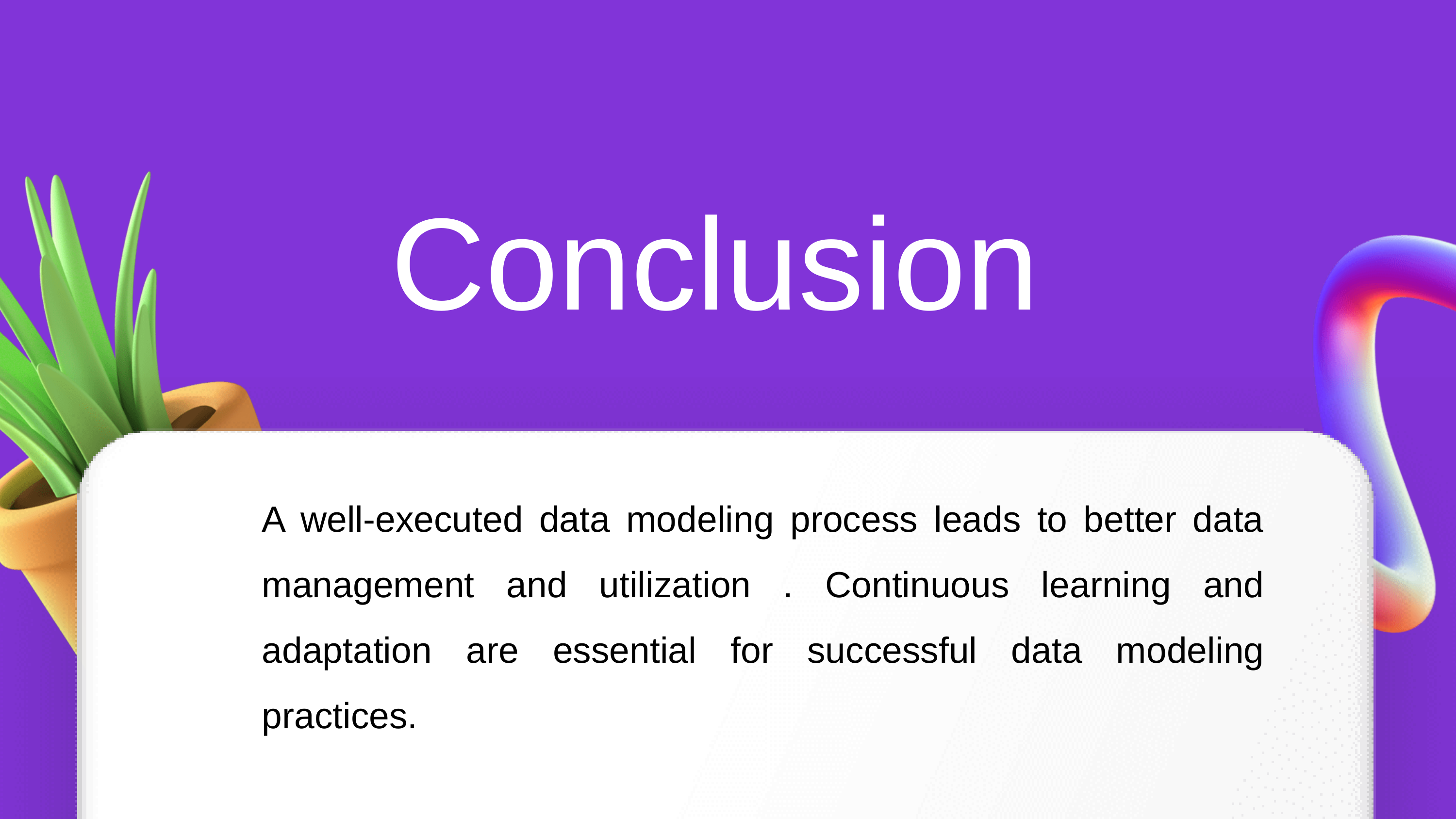

Conclusion

A well-executed data modeling process leads to better data management and utilization . Continuous learning and adaptation are essential for successful data modeling practices.